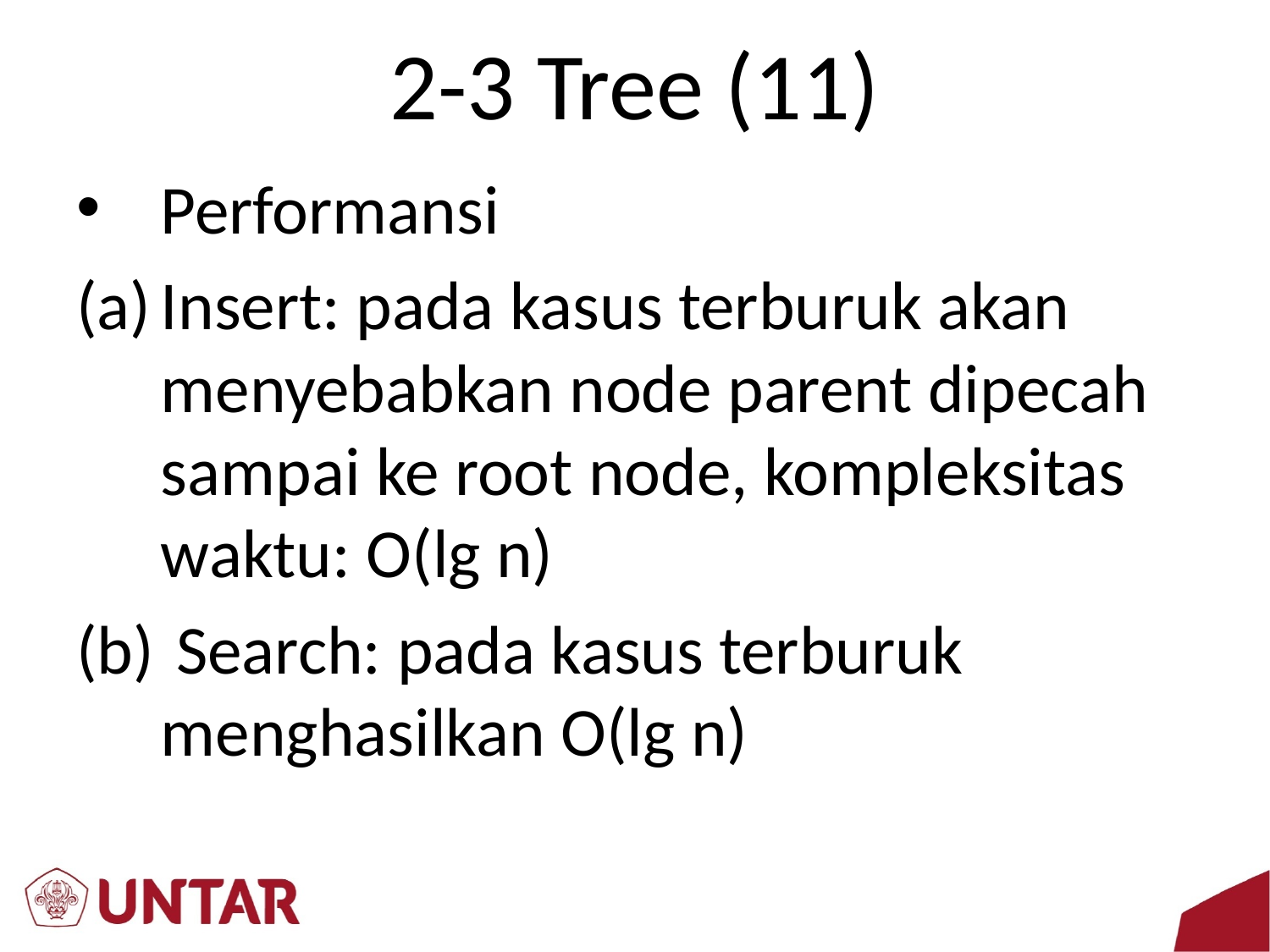

# 2-3 Tree (11)
Performansi
Insert: pada kasus terburuk akan menyebabkan node parent dipecah sampai ke root node, kompleksitas waktu: O(lg n)
 Search: pada kasus terburuk menghasilkan O(lg n)